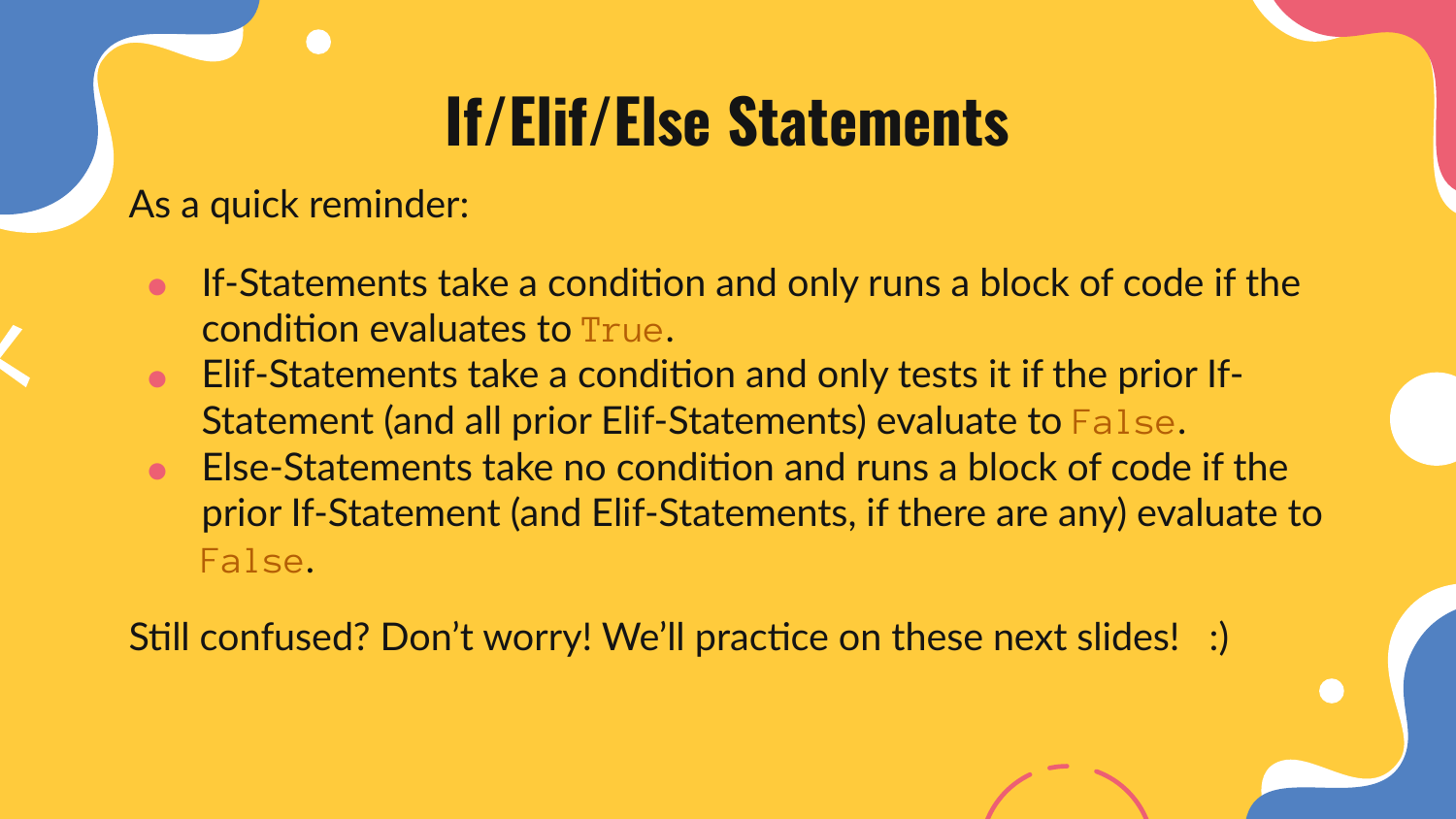

# If/Elif/Else Statements
As a quick reminder:
If-Statements take a condition and only runs a block of code if the condition evaluates to True.
Elif-Statements take a condition and only tests it if the prior If-Statement (and all prior Elif-Statements) evaluate to False.
Else-Statements take no condition and runs a block of code if the prior If-Statement (and Elif-Statements, if there are any) evaluate to False.
Still confused? Don’t worry! We’ll practice on these next slides!   :)